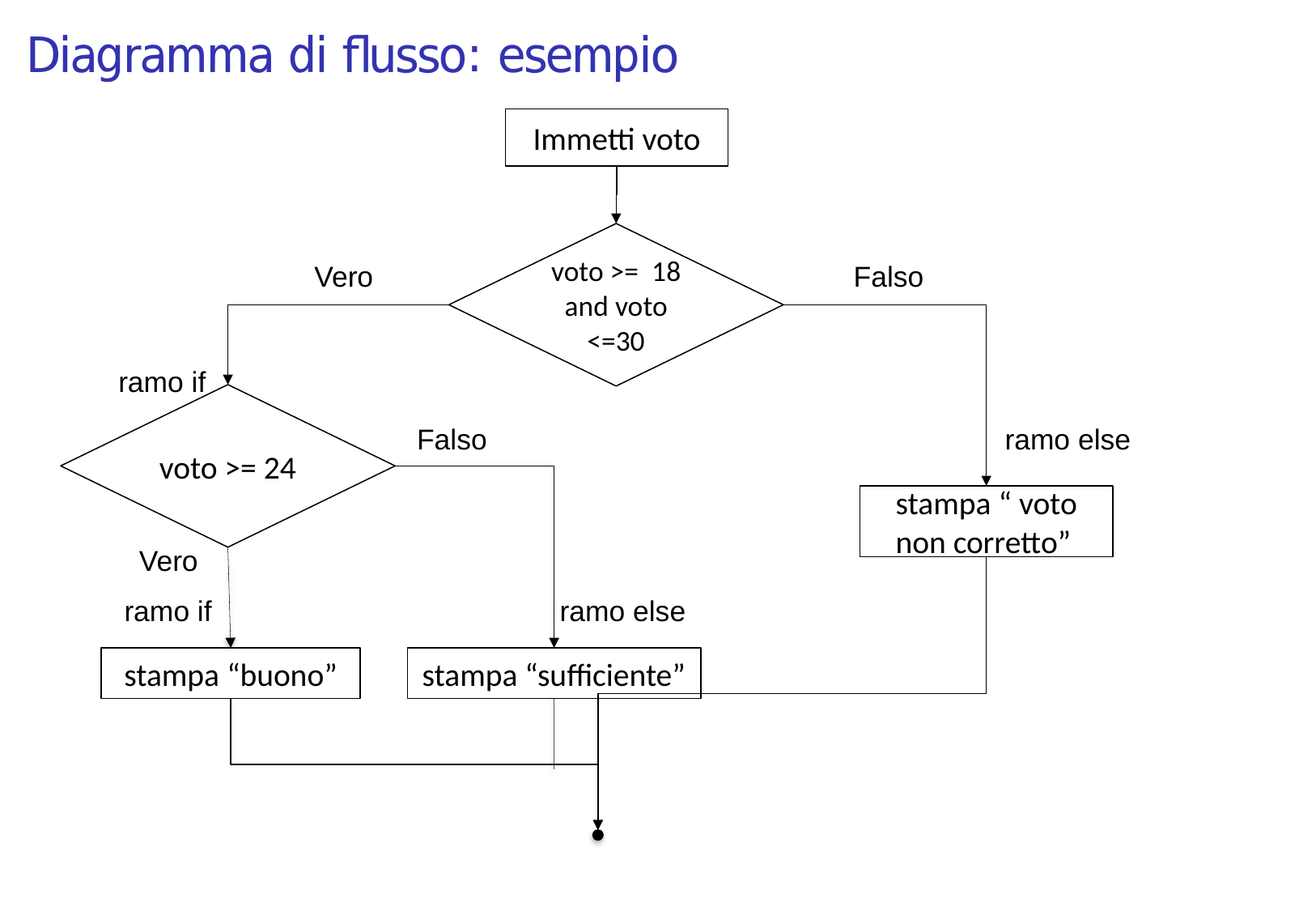

# Diagramma di flusso: esempio
Immetti voto
voto >=  18 and voto <=30
Vero
Falso
ramo if
voto >= 24
Falso
ramo else
stampa “ voto non corretto”
Vero
ramo if
ramo else
stampa “sufficiente”
stampa “buono”